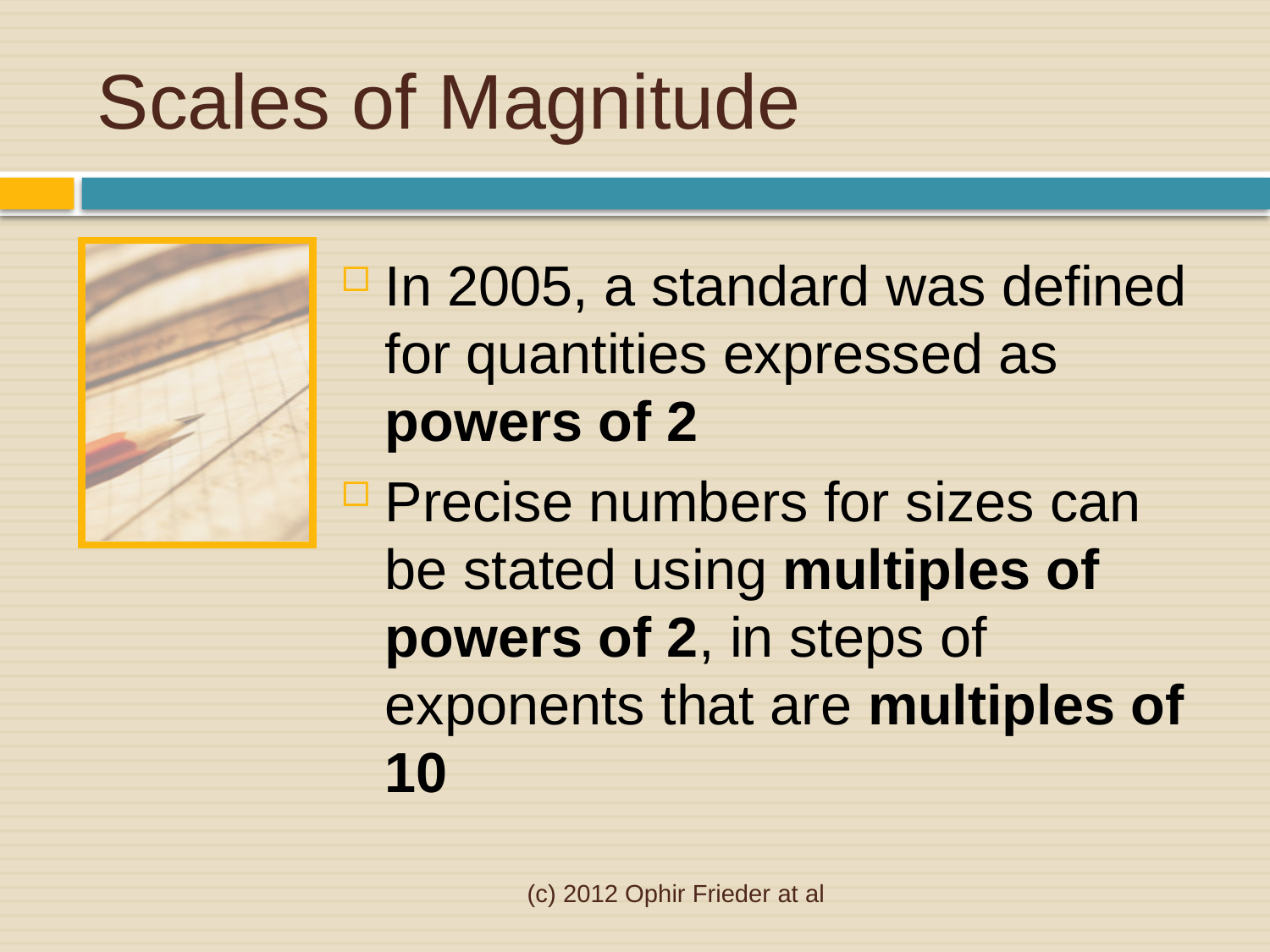

# Scales of Magnitude
In 2005, a standard was defined for quantities expressed as powers of 2
Precise numbers for sizes can be stated using multiples of powers of 2, in steps of exponents that are multiples of 10
(c) 2012 Ophir Frieder at al